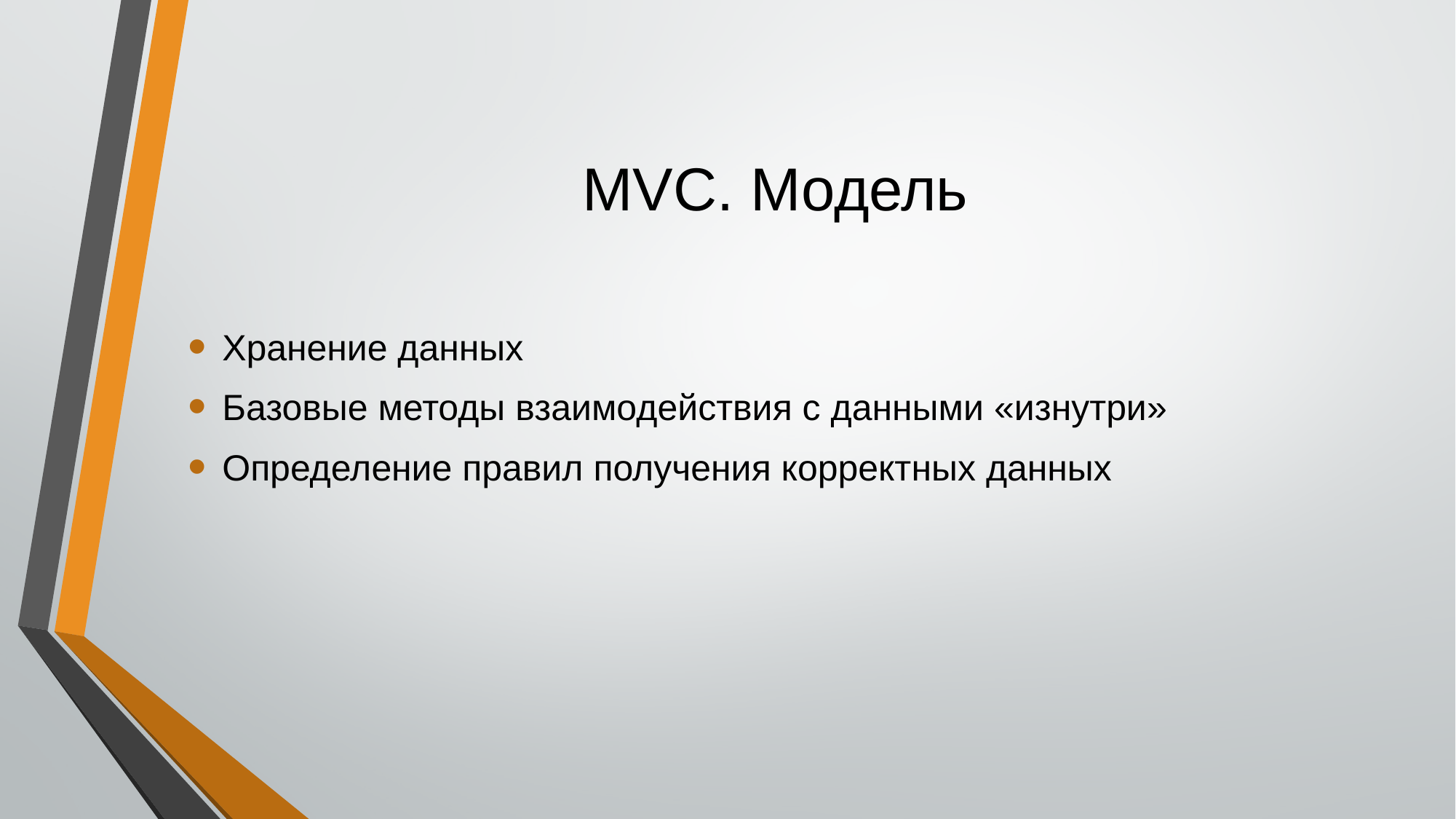

# MVC. Модель
Хранение данных
Базовые методы взаимодействия с данными «изнутри»
Определение правил получения корректных данных